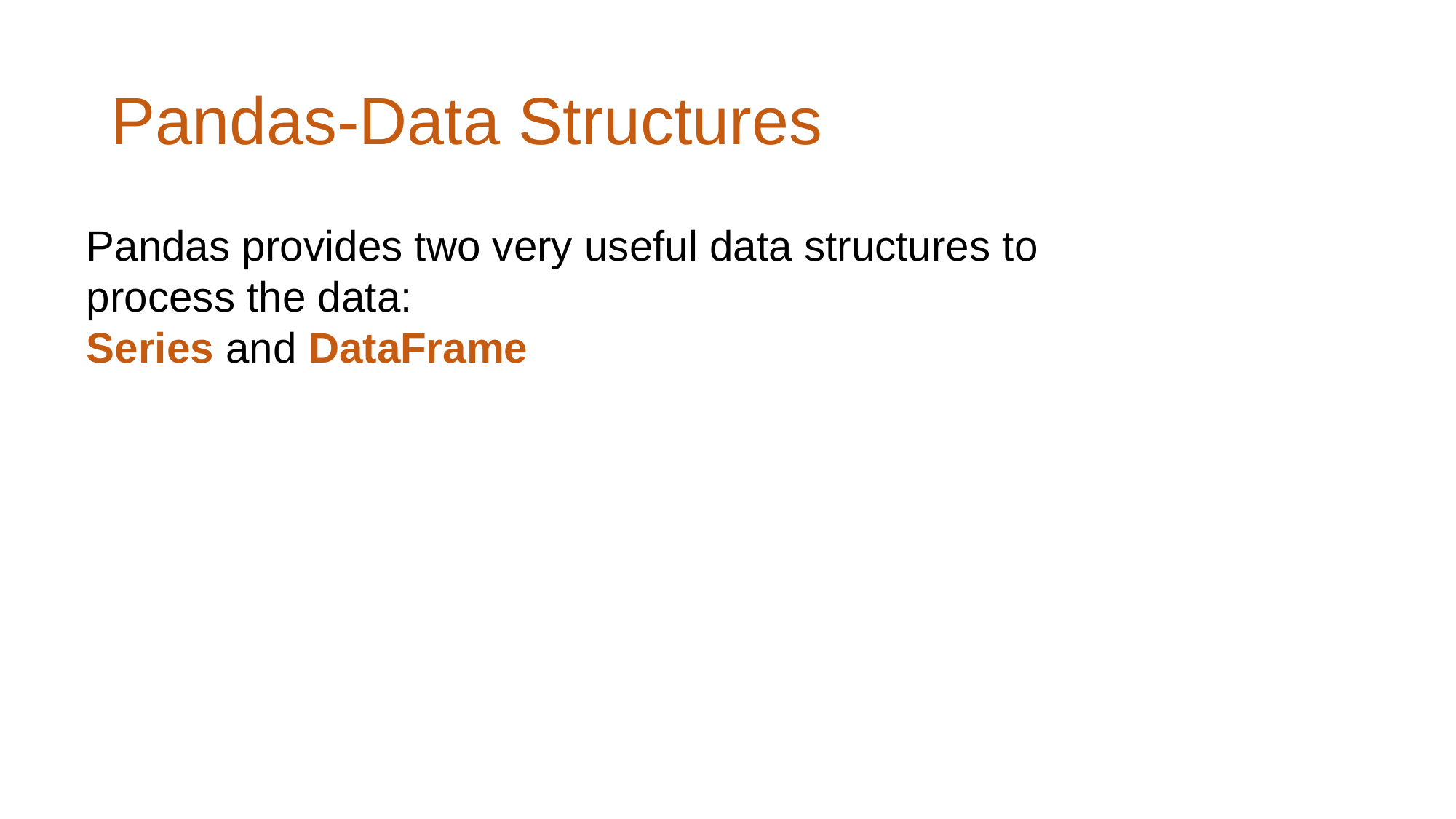

# Pandas-Data Structures
Pandas provides two very useful data structures to process the data:
Series and DataFrame
3